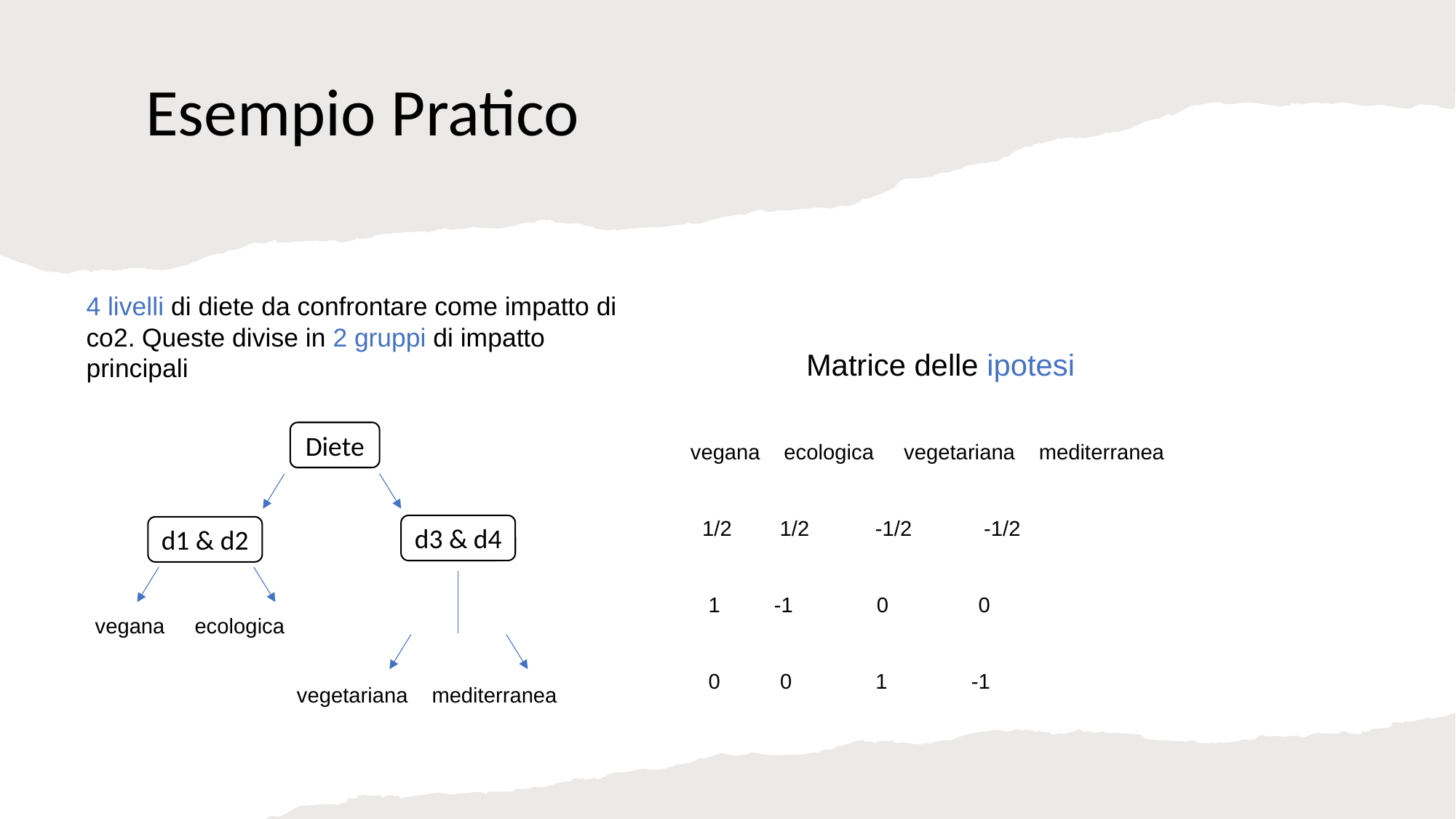

Esempio Pratico
4 livelli di diete da confrontare come impatto di co2. Queste divise in 2 gruppi di impatto principali
Matrice delle ipotesi
Diete
 vegana    ecologica     vegetariana    mediterranea

   1/2        1/2           -1/2            -1/2

    1         -1              0               0

    0          0              1              -1
d3 & d4
d1 & d2
vegana     ecologica
vegetariana    mediterranea